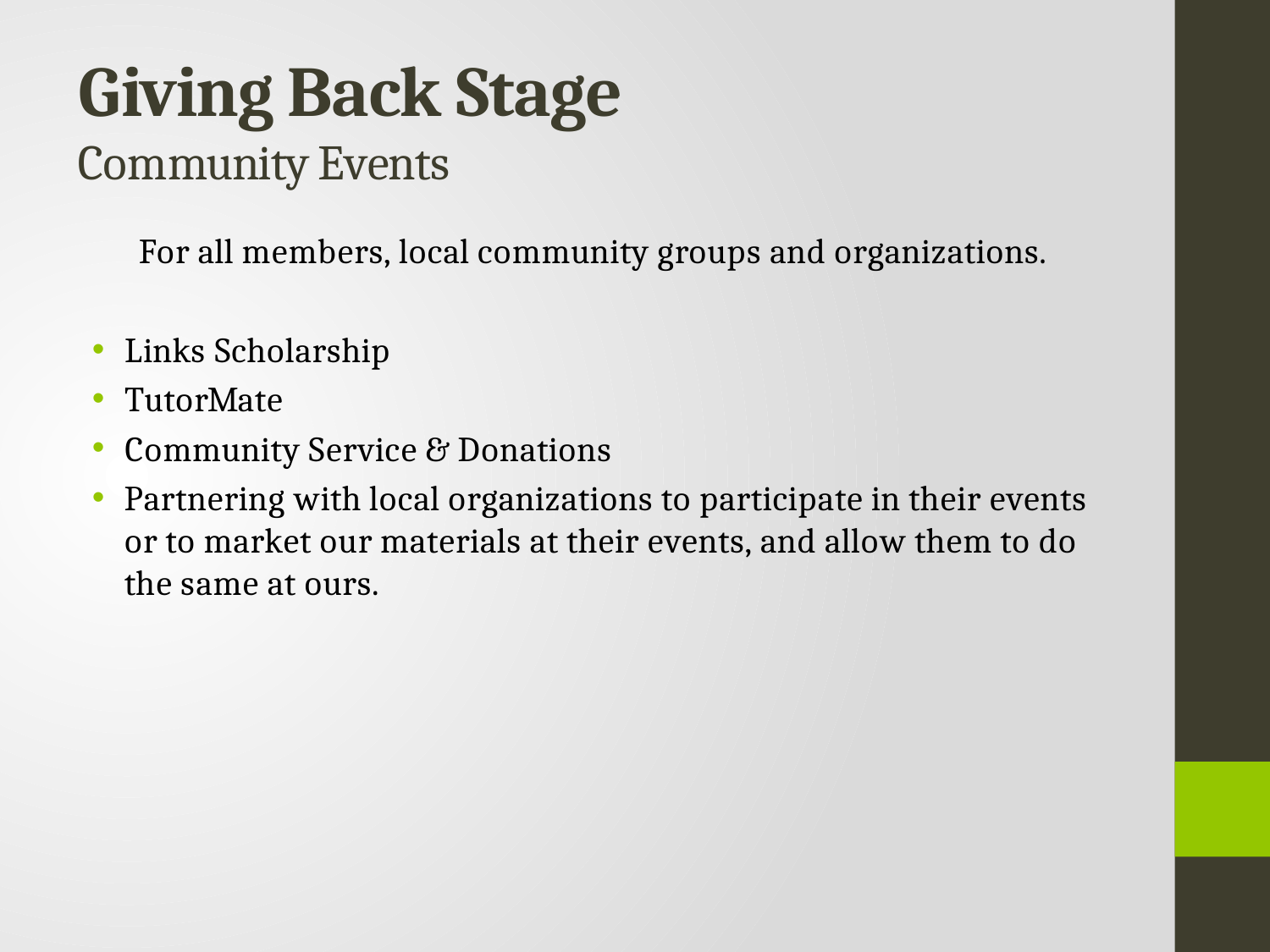

# Giving Back Stage Community Events
For all members, local community groups and organizations.

Links Scholarship
TutorMate
Community Service & Donations
Partnering with local organizations to participate in their events or to market our materials at their events, and allow them to do the same at ours.